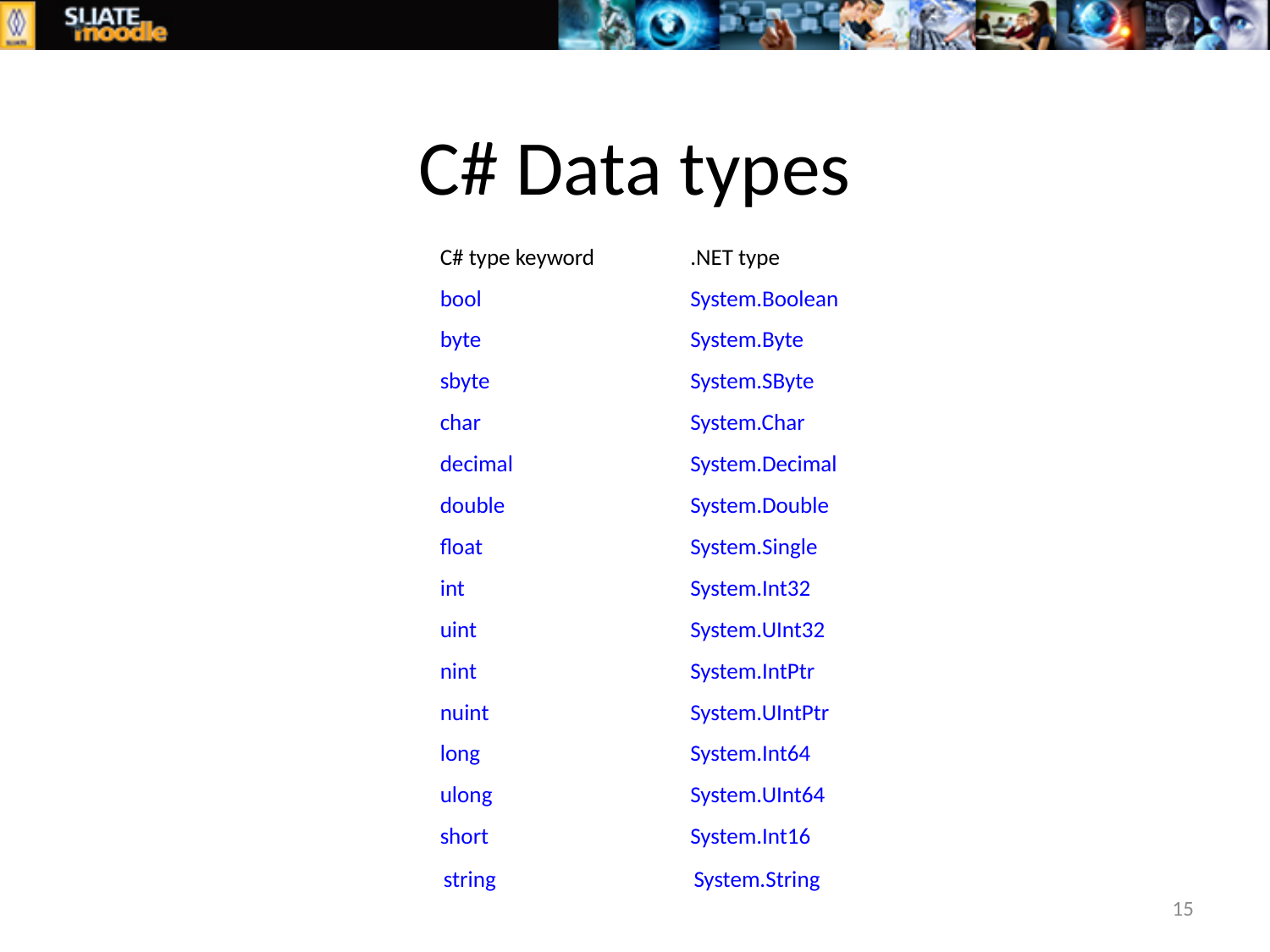

# C# Data types
| C# type keyword | .NET type |
| --- | --- |
| bool | System.Boolean |
| byte | System.Byte |
| sbyte | System.SByte |
| char | System.Char |
| decimal | System.Decimal |
| double | System.Double |
| float | System.Single |
| int | System.Int32 |
| uint | System.UInt32 |
| nint | System.IntPtr |
| nuint | System.UIntPtr |
| long | System.Int64 |
| ulong | System.UInt64 |
| short | System.Int16 |
| string | System.String |
15